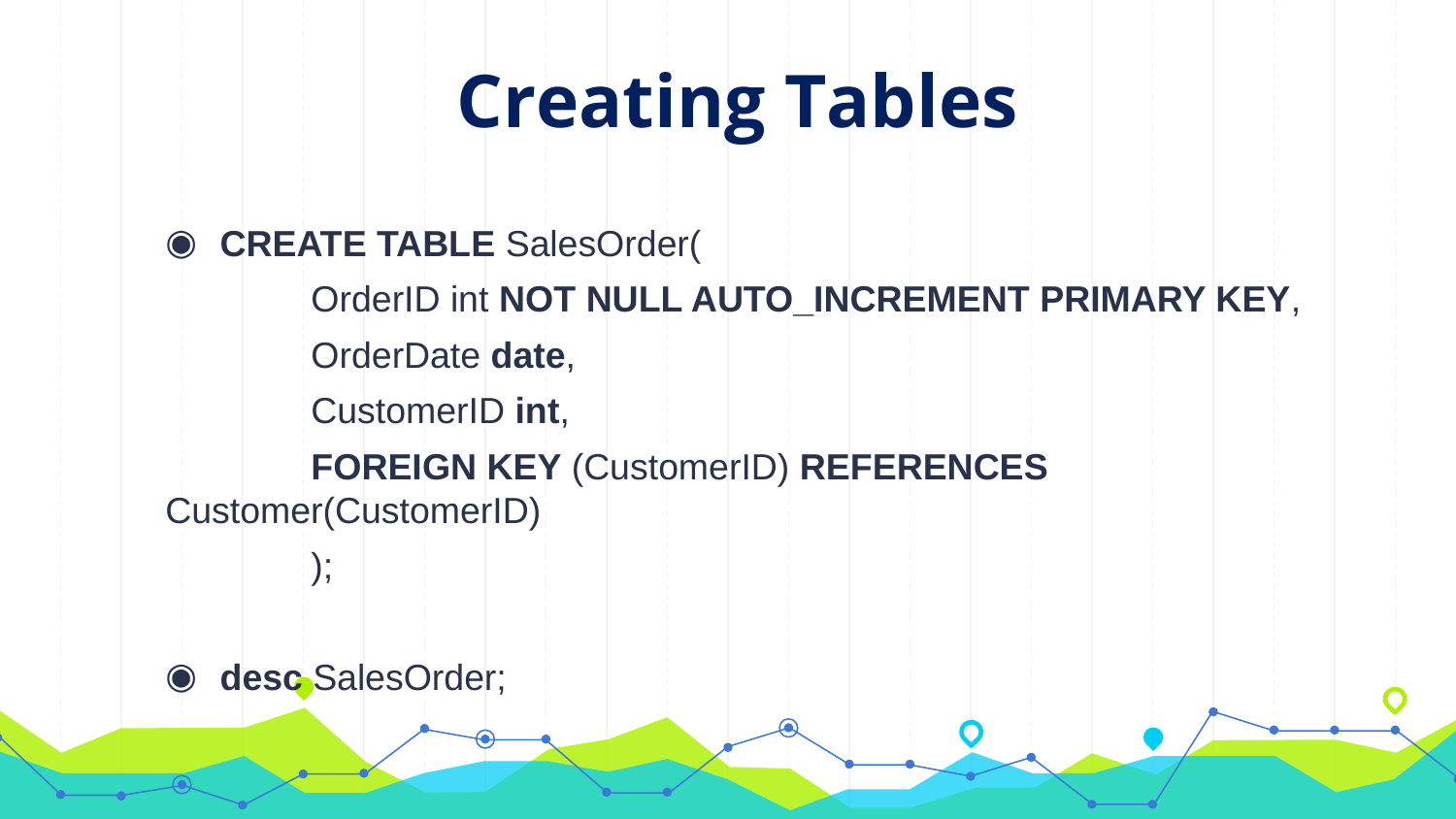

# Creating Tables
CREATE TABLE SalesOrder(
	OrderID int NOT NULL AUTO_INCREMENT PRIMARY KEY,
	OrderDate date,
	CustomerID int,
	FOREIGN KEY (CustomerID) REFERENCES Customer(CustomerID)
	);

desc SalesOrder;